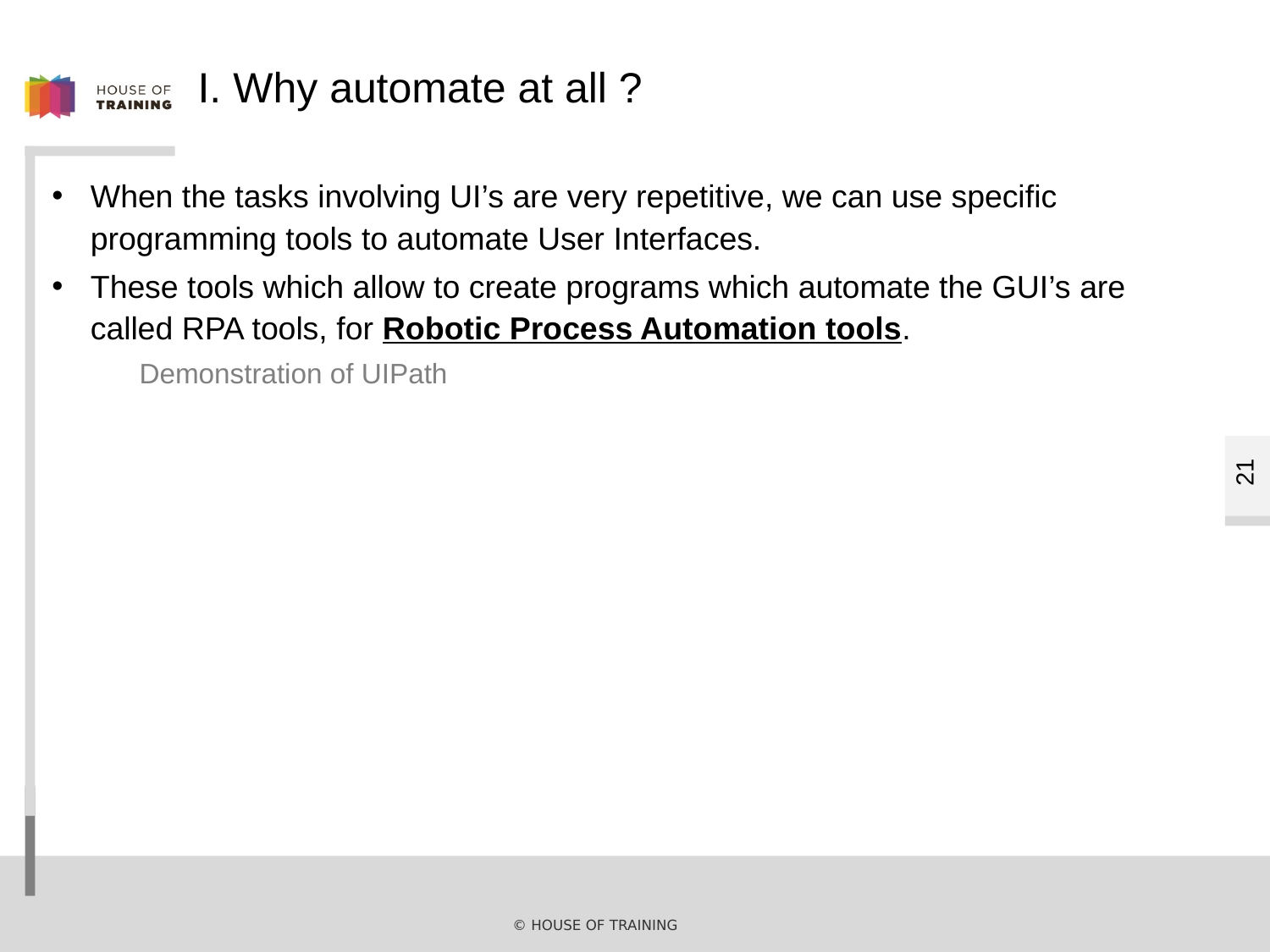

# I. Why automate at all ?
When the tasks involving UI’s are very repetitive, we can use specific programming tools to automate User Interfaces.
These tools which allow to create programs which automate the GUI’s are called RPA tools, for Robotic Process Automation tools.
Demonstration of UIPath